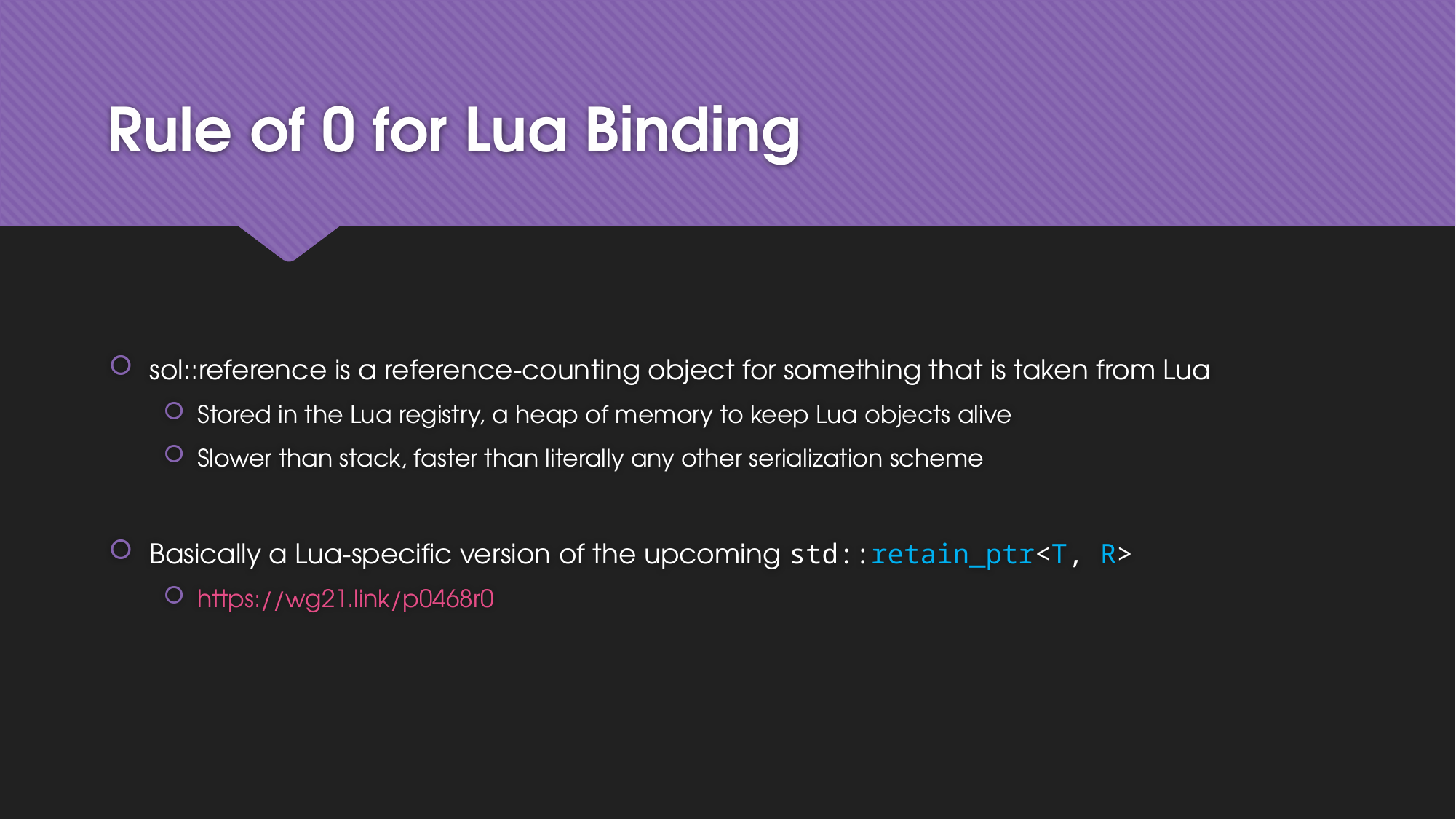

# Rule of 0 for Lua Binding
sol::reference is a reference-counting object for something that is taken from Lua
Stored in the Lua registry, a heap of memory to keep Lua objects alive
Slower than stack, faster than literally any other serialization scheme

Basically a Lua-specific version of the upcoming std::retain_ptr<T, R>
https://wg21.link/p0468r0